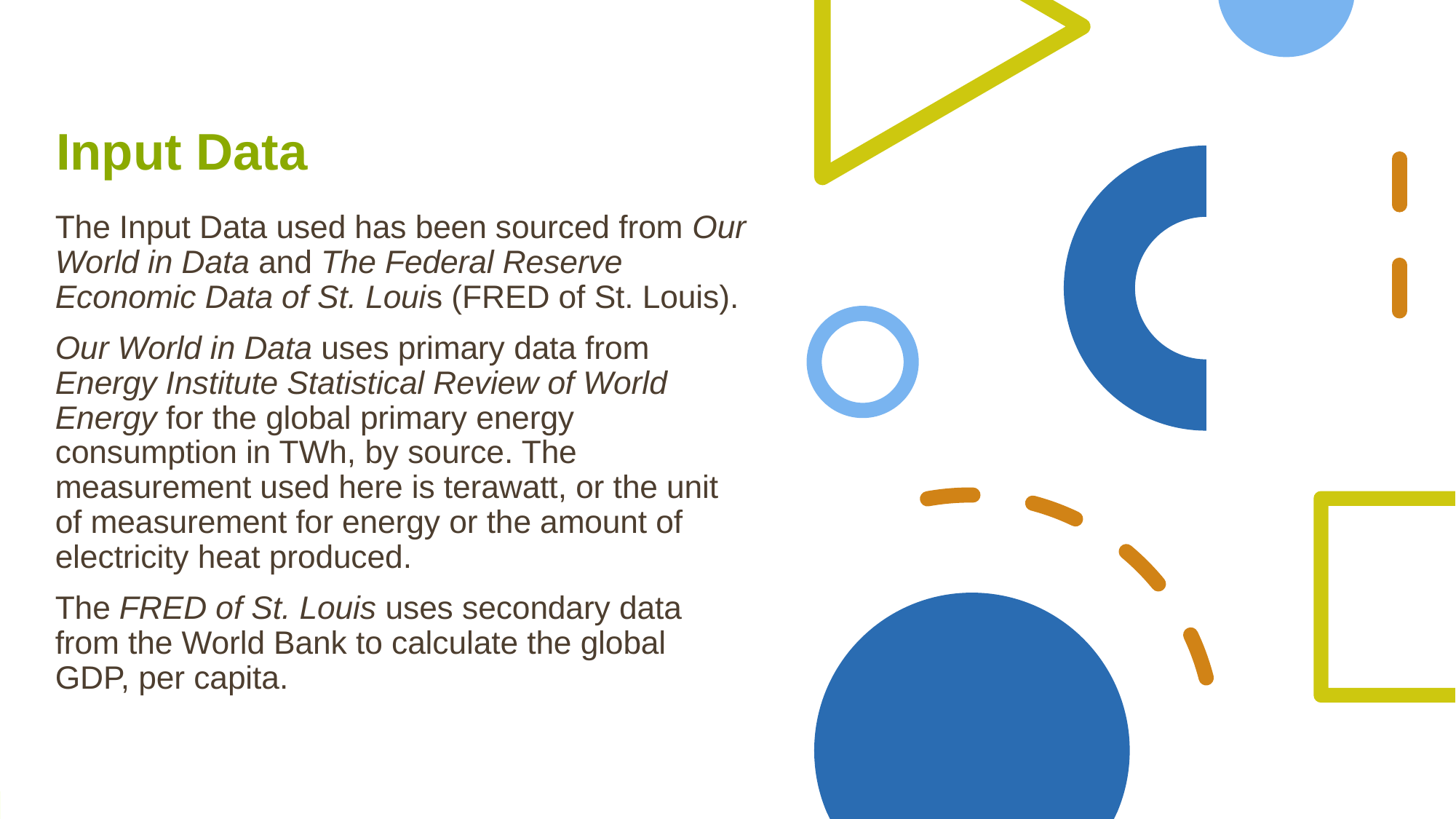

# Input Data

The Input Data used has been sourced from Our World in Data and The Federal Reserve Economic Data of St. Louis (FRED of St. Louis).
Our World in Data uses primary data from Energy Institute Statistical Review of World Energy for the global primary energy consumption in TWh, by source. The measurement used here is terawatt, or the unit of measurement for energy or the amount of electricity heat produced.
The FRED of St. Louis uses secondary data from the World Bank to calculate the global GDP, per capita.